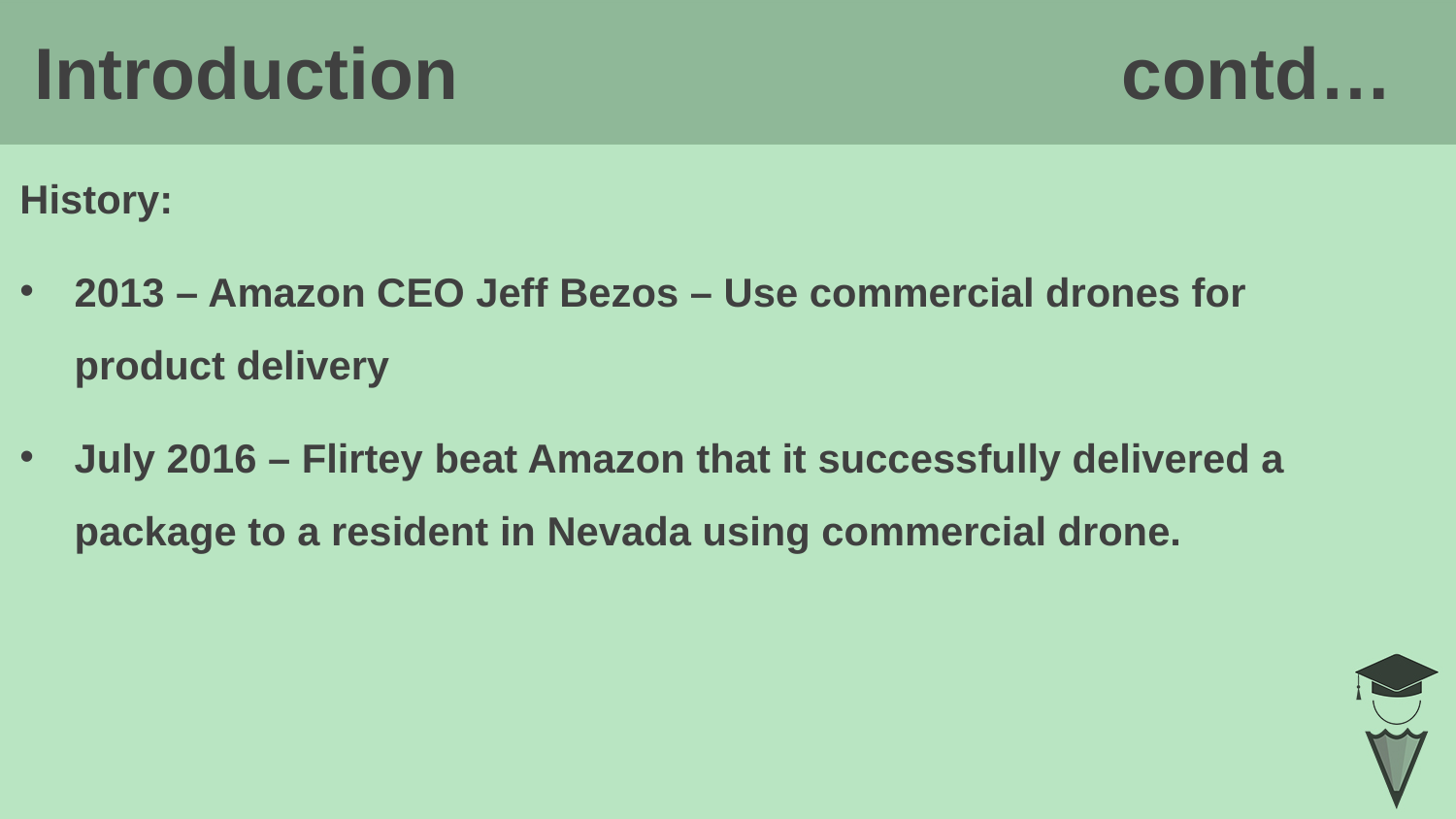

Introduction                                 contd…
# History:
2013 – Amazon CEO Jeff Bezos – Use commercial drones for         product delivery
July 2016 – Flirtey beat Amazon that it successfully delivered a package to a resident in Nevada using commercial drone.